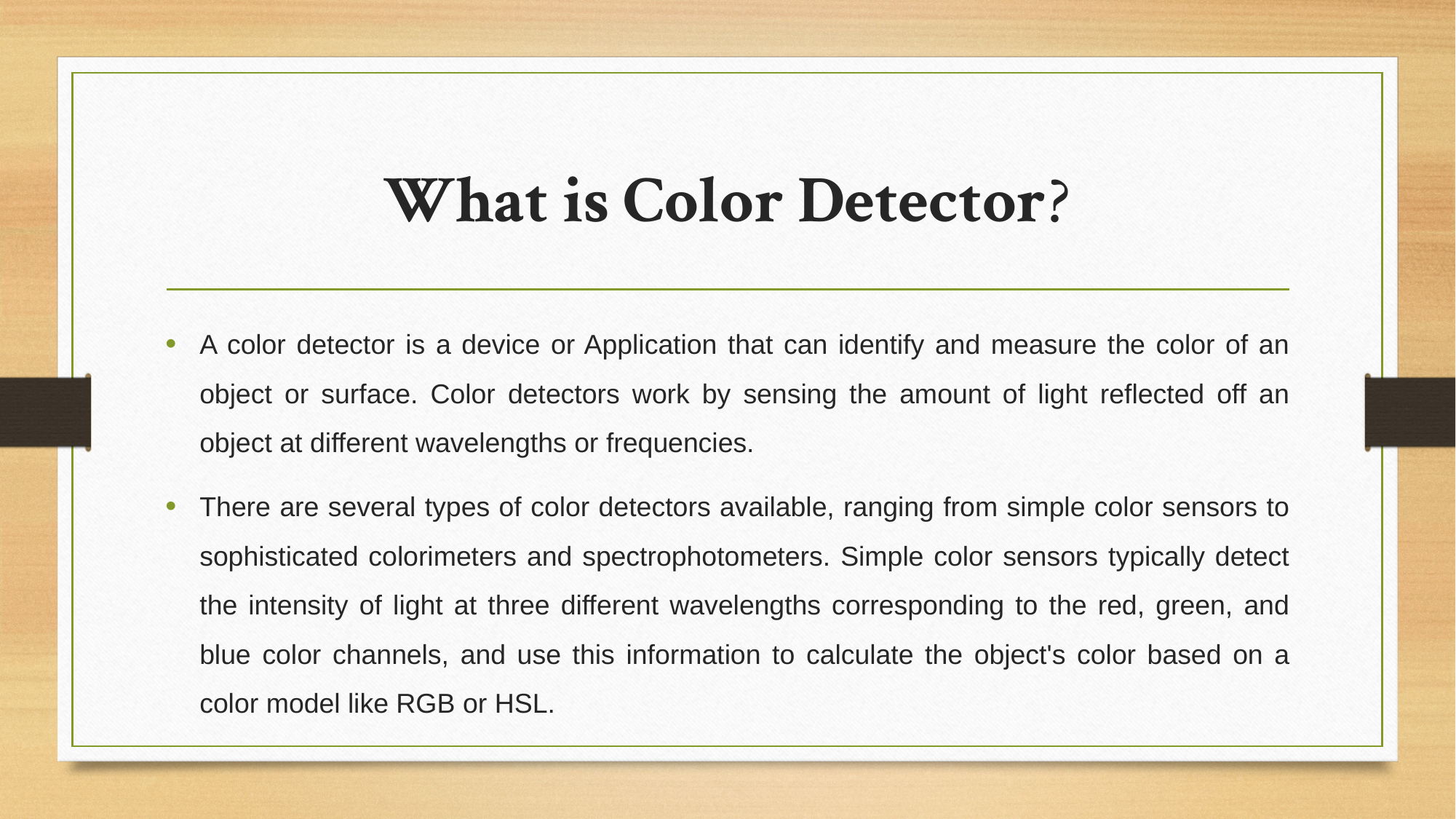

# What is Color Detector?
A color detector is a device or Application that can identify and measure the color of an object or surface. Color detectors work by sensing the amount of light reflected off an object at different wavelengths or frequencies.
There are several types of color detectors available, ranging from simple color sensors to sophisticated colorimeters and spectrophotometers. Simple color sensors typically detect the intensity of light at three different wavelengths corresponding to the red, green, and blue color channels, and use this information to calculate the object's color based on a color model like RGB or HSL.